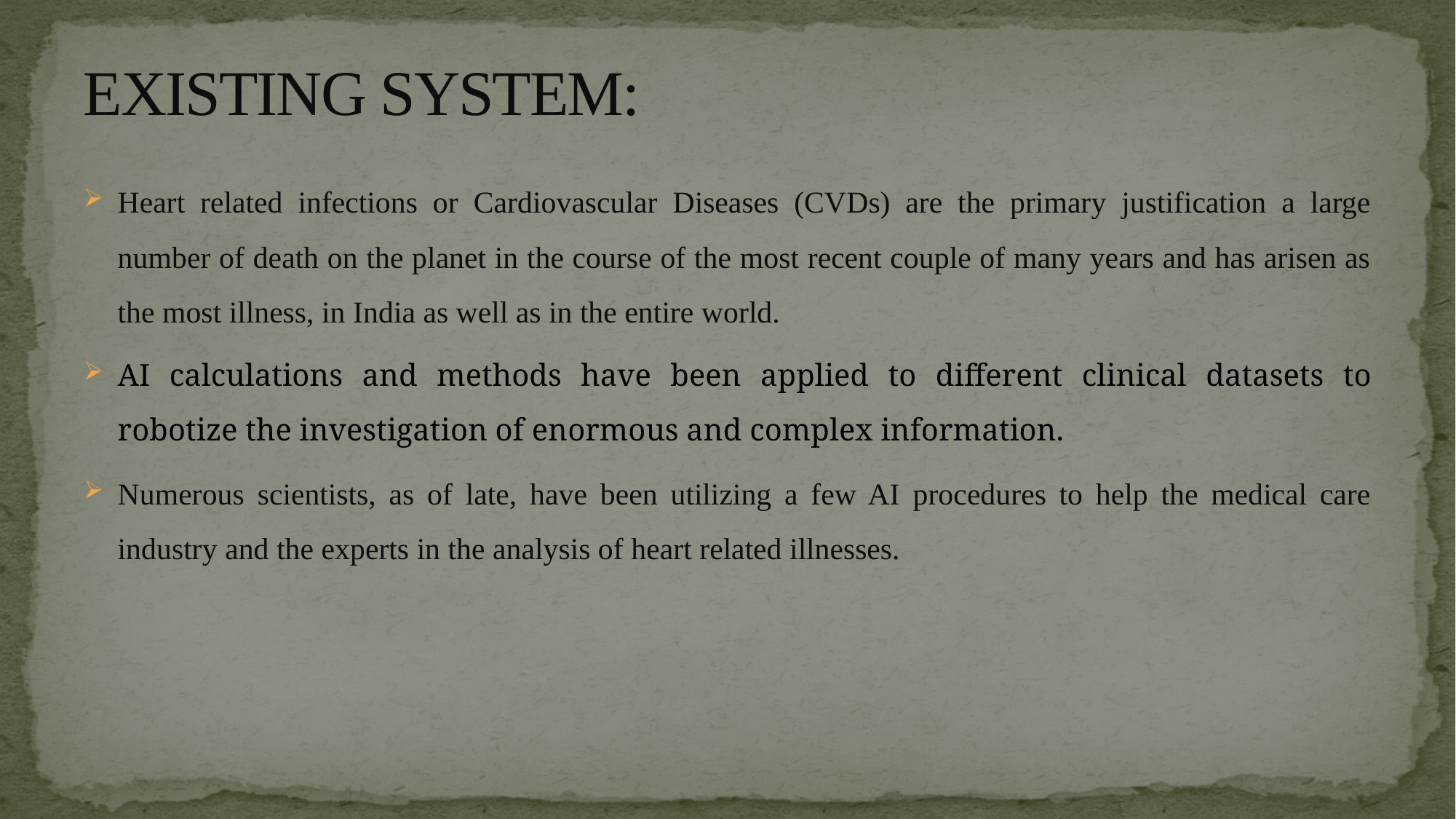

# EXISTING SYSTEM:
Heart related infections or Cardiovascular Diseases (CVDs) are the primary justification a large number of death on the planet in the course of the most recent couple of many years and has arisen as the most illness, in India as well as in the entire world.
AI calculations and methods have been applied to different clinical datasets to robotize the investigation of enormous and complex information.
Numerous scientists, as of late, have been utilizing a few AI procedures to help the medical care industry and the experts in the analysis of heart related illnesses.